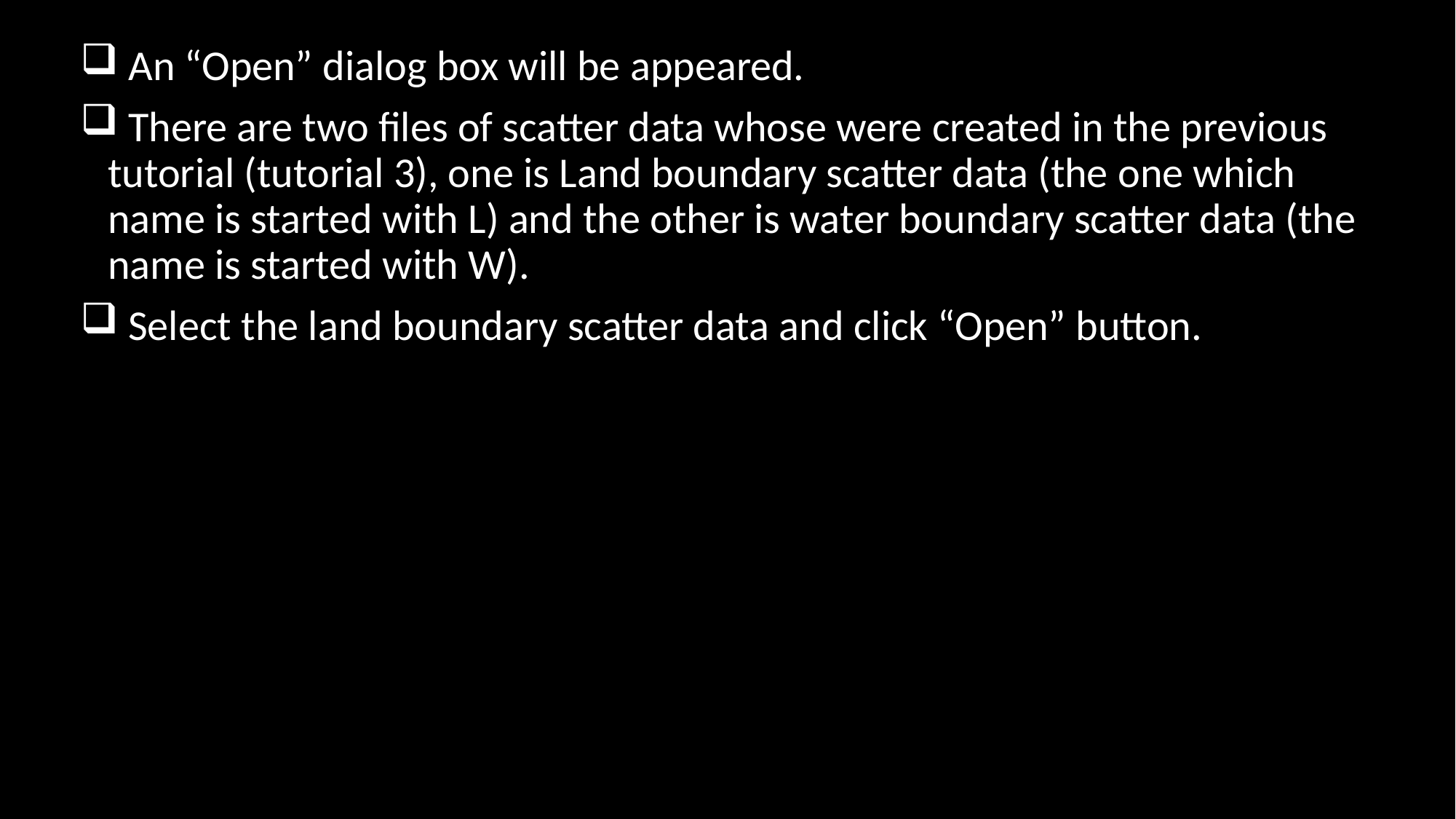

An “Open” dialog box will be appeared.
 There are two files of scatter data whose were created in the previous tutorial (tutorial 3), one is Land boundary scatter data (the one which name is started with L) and the other is water boundary scatter data (the name is started with W).
 Select the land boundary scatter data and click “Open” button.